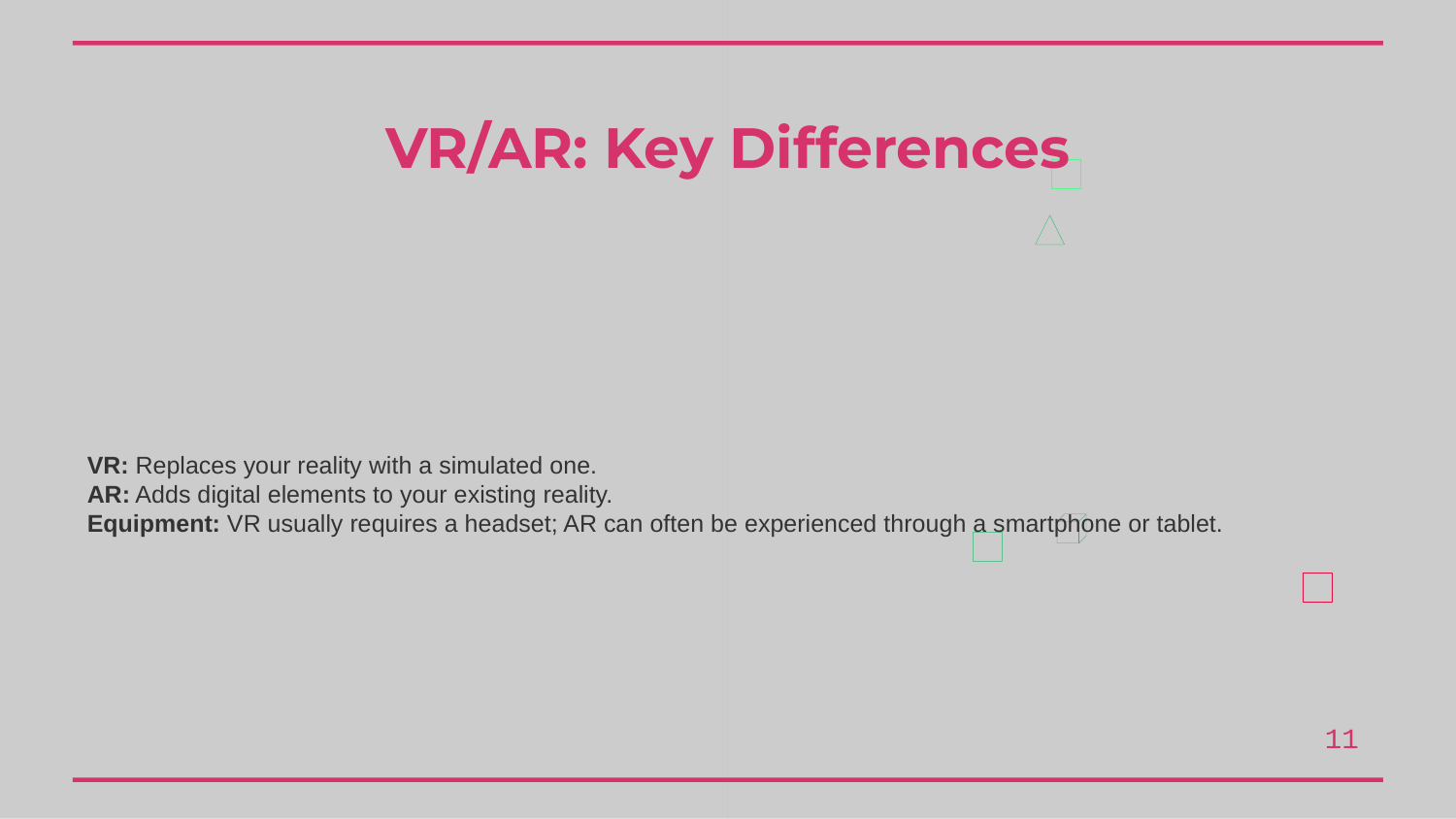

VR/AR: Key Differences

VR: Replaces your reality with a simulated one.
AR: Adds digital elements to your existing reality.
Equipment: VR usually requires a headset; AR can often be experienced through a smartphone or tablet.

11